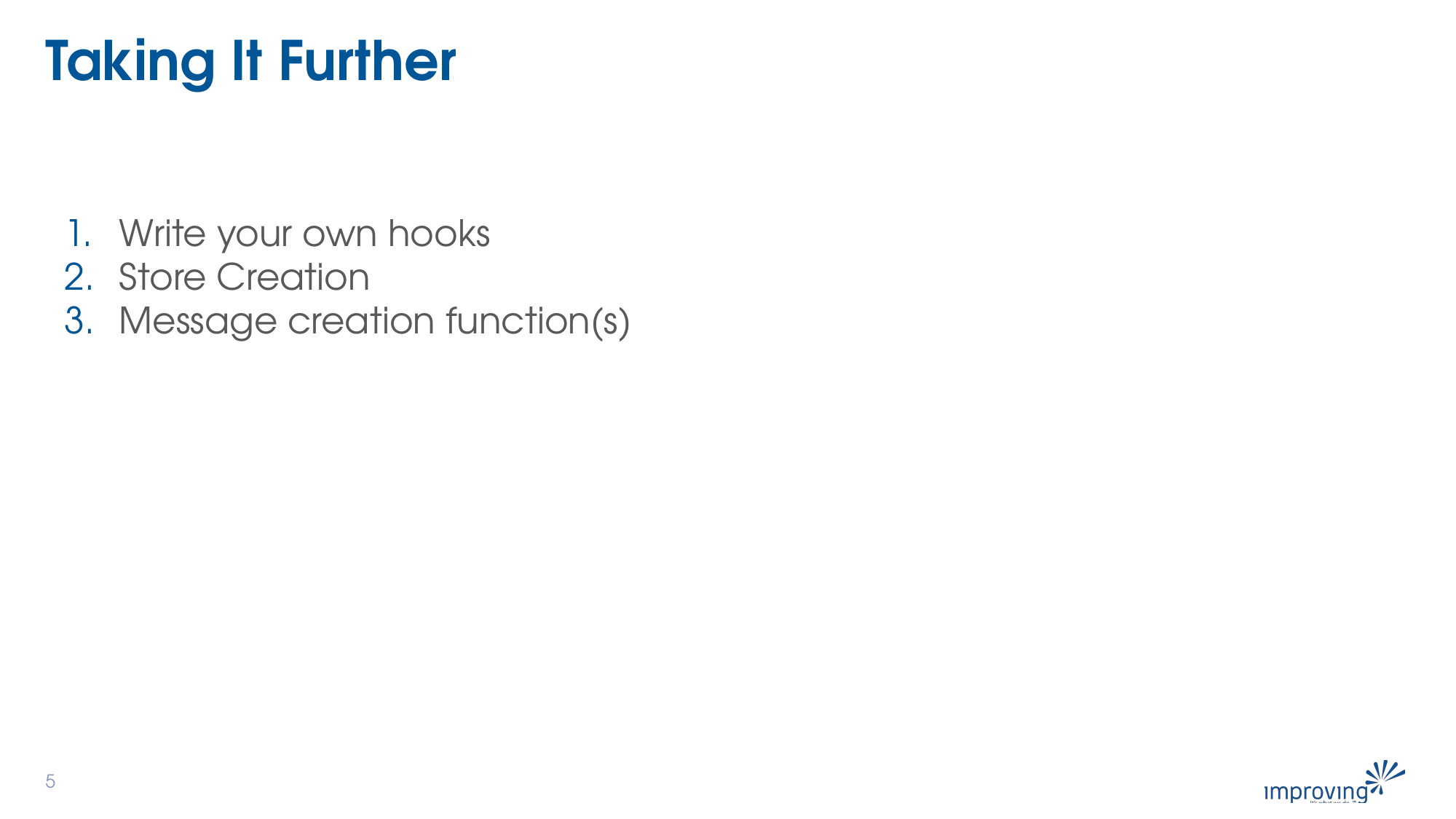

# Taking It Further

Write your own hooks
Store Creation
Message creation function(s)

5